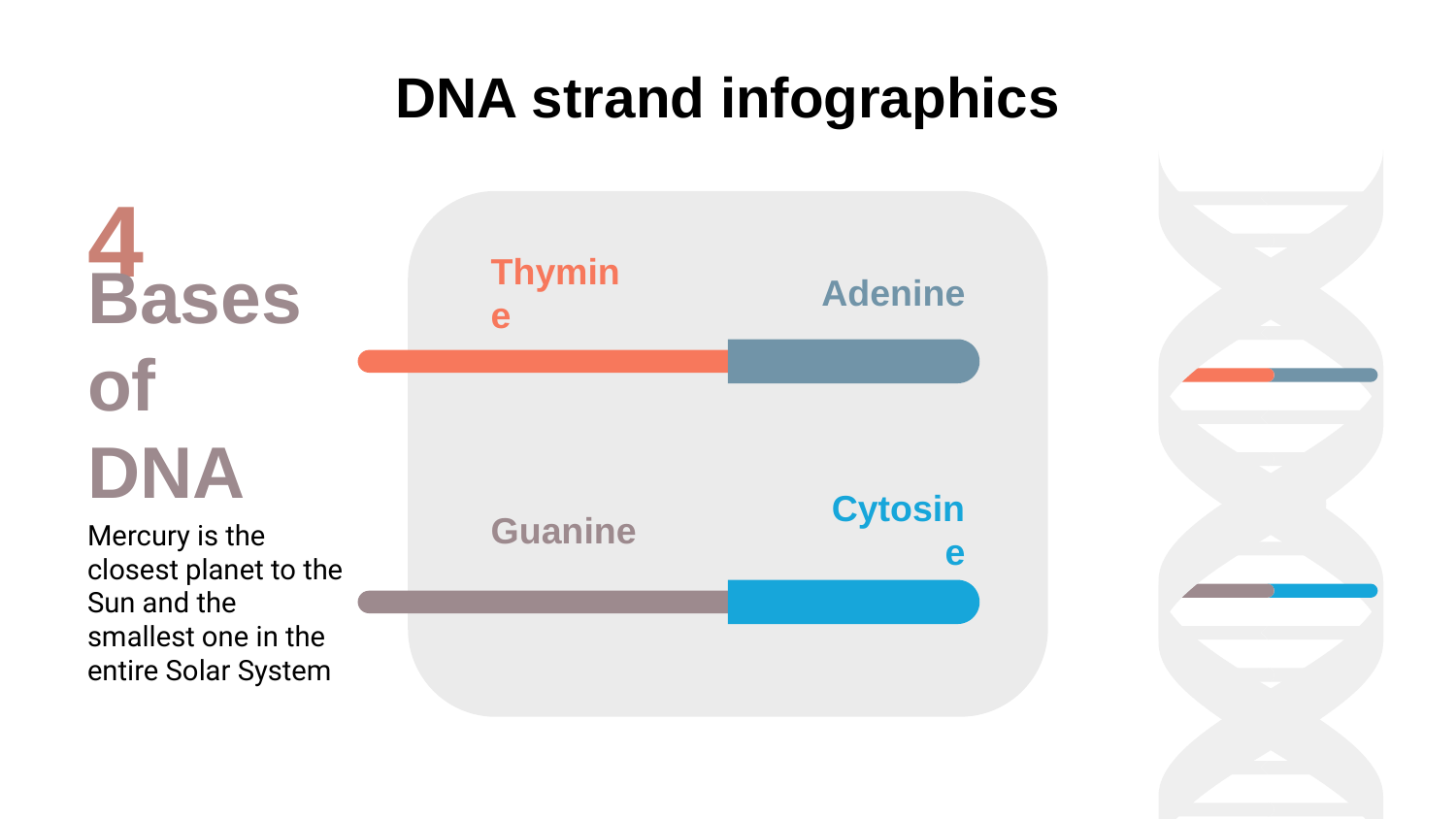

# DNA strand infographics

4
Bases of DNA
Mercury is the closest planet to the Sun and the smallest one in the entire Solar System
Thymine
Adenine

Guanine
Cytosine